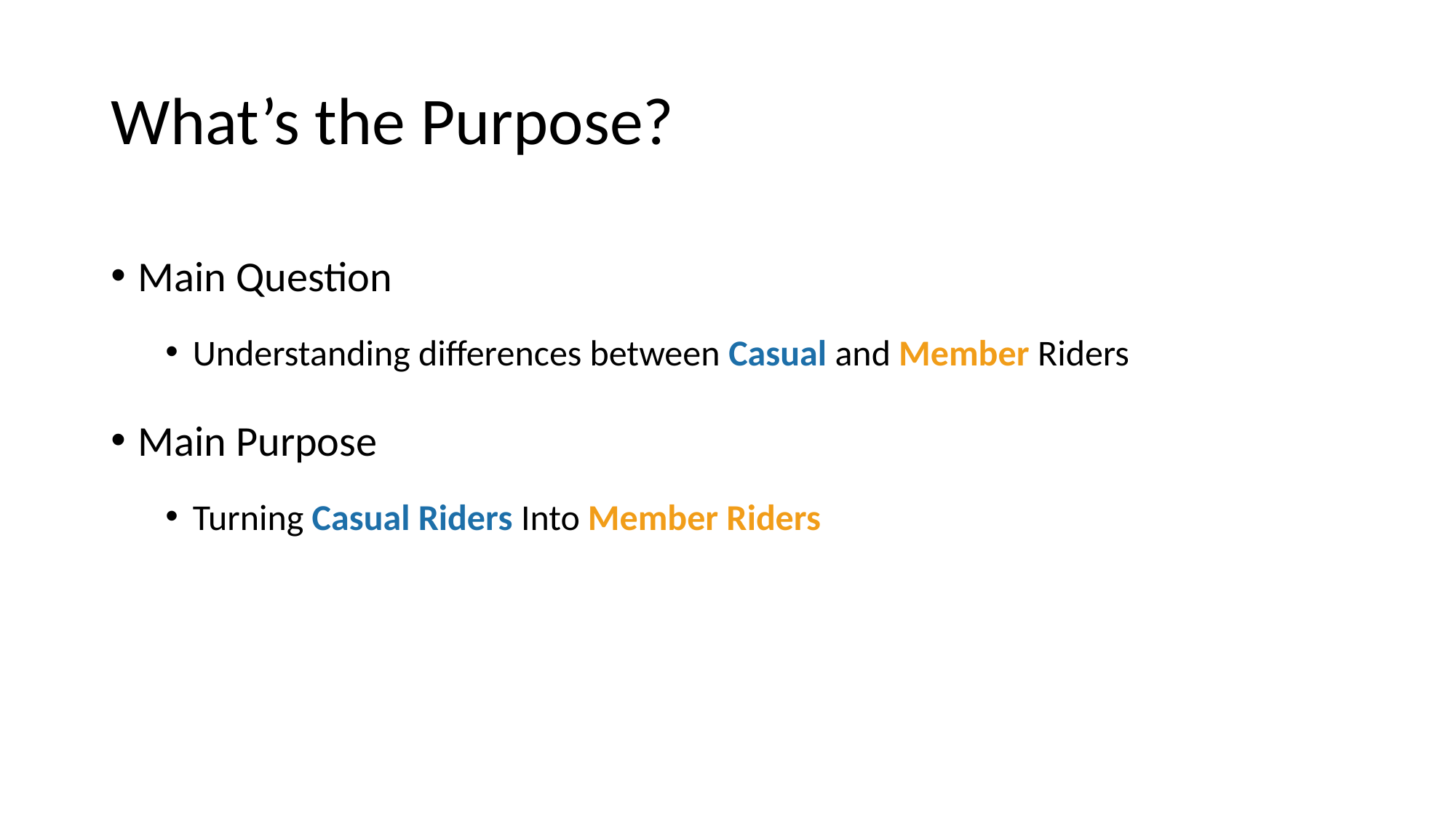

# What’s the Purpose?
Main Question
Understanding differences between Casual and Member Riders
Main Purpose
Turning Casual Riders Into Member Riders